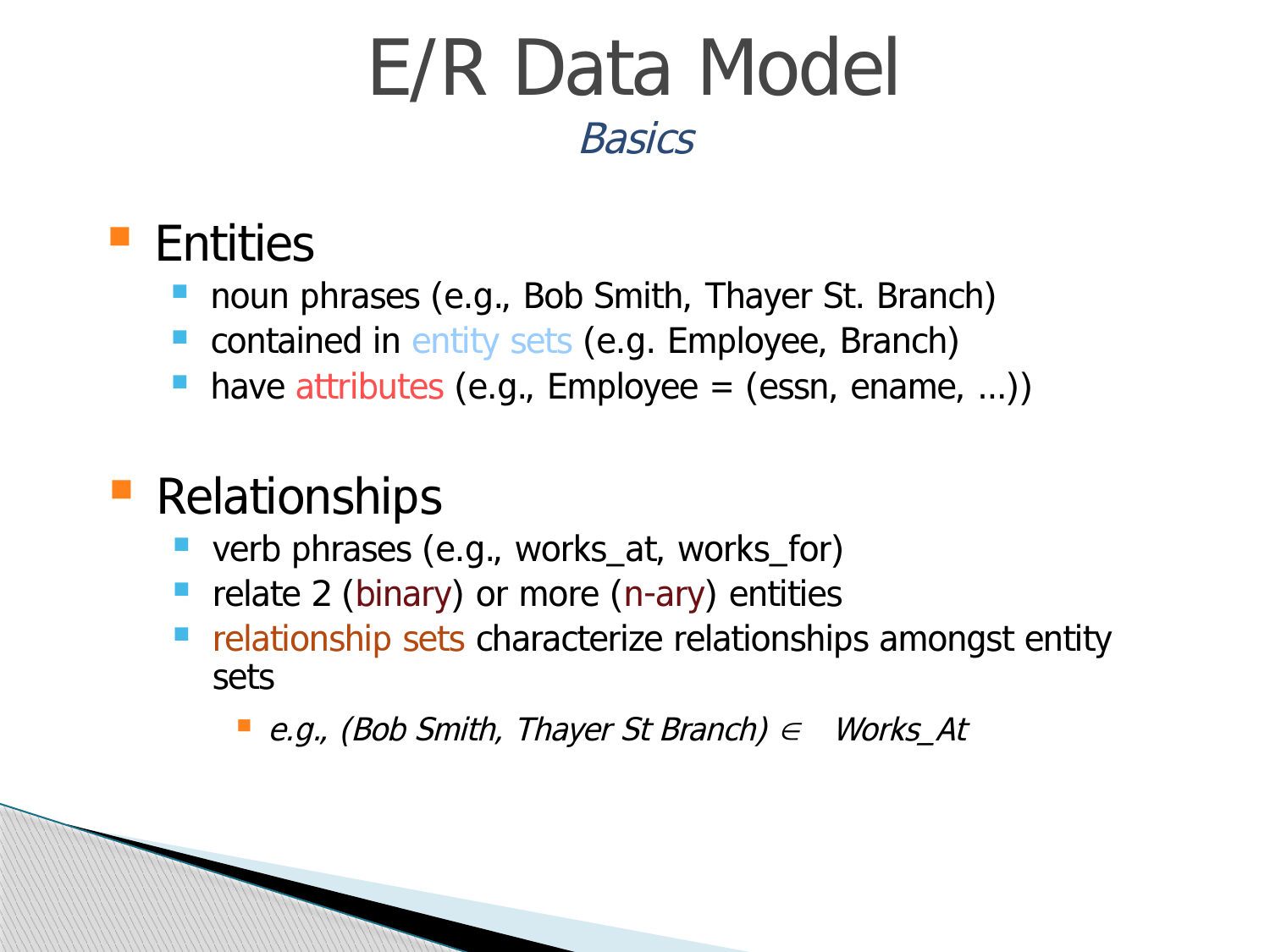

E/R Data Model
Basics
Entities
noun phrases (e.g., Bob Smith, Thayer St. Branch)
contained in entity sets (e.g. Employee, Branch)
have attributes (e.g., Employee = (essn, ename, …))

Relationships
verb phrases (e.g., works_at, works_for)
relate 2 (binary) or more (n-ary) entities
relationship sets characterize relationships amongst entity sets
e.g., (Bob Smith, Thayer St Branch) ∈  Works_At